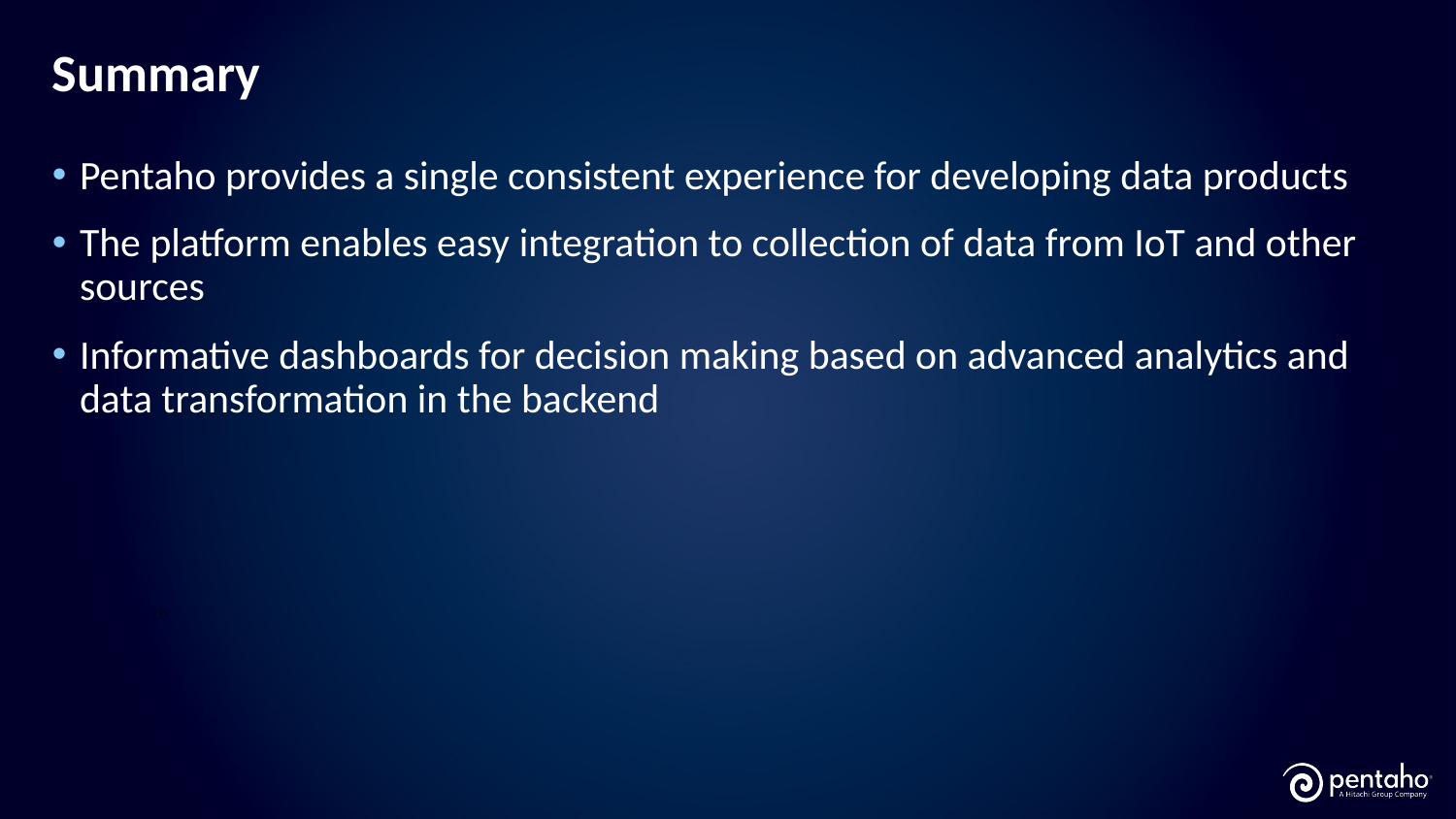

# Summary
Pentaho provides a single consistent experience for developing data products
The platform enables easy integration to collection of data from IoT and other sources
Informative dashboards for decision making based on advanced analytics and data transformation in the backend